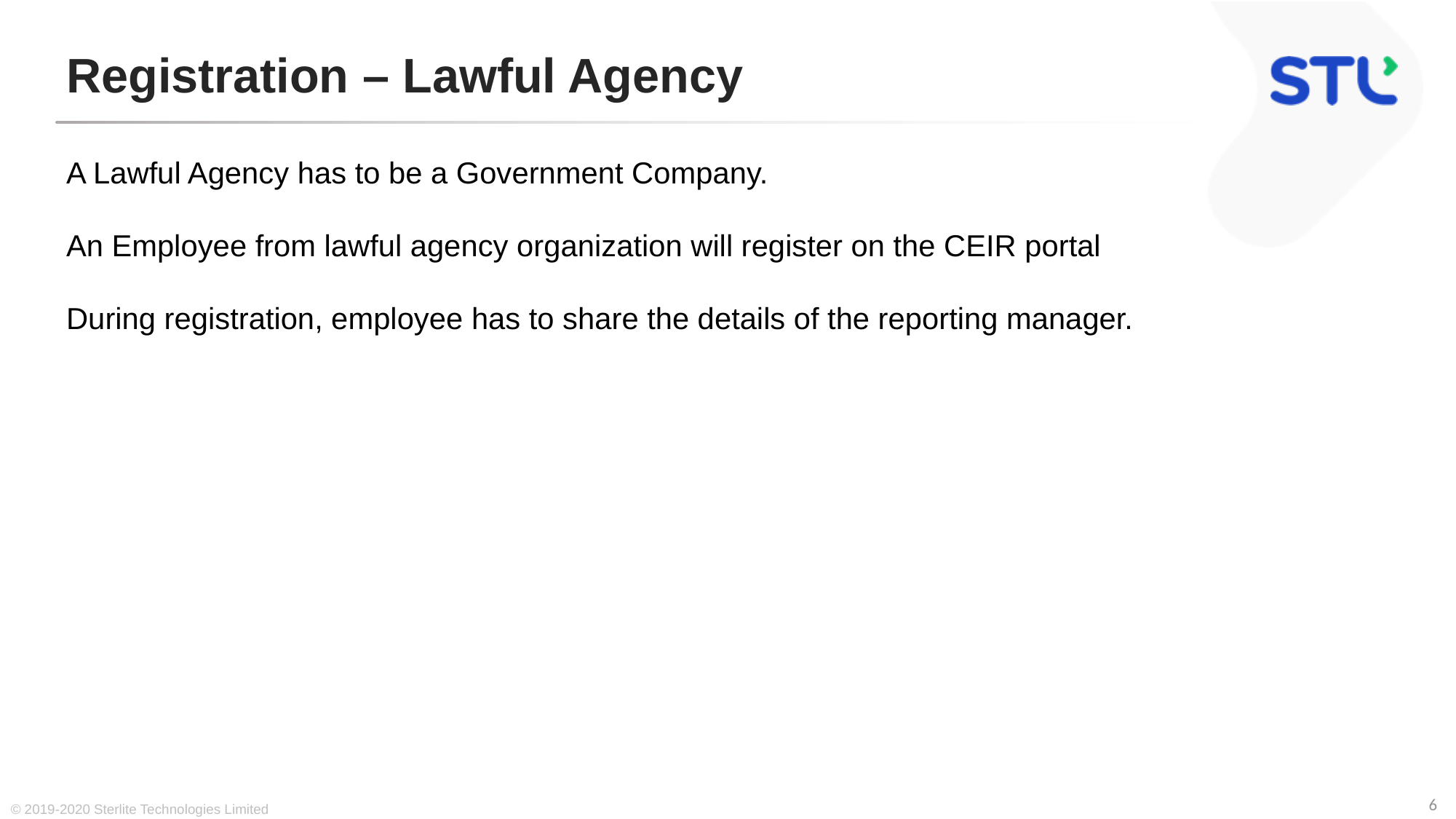

# Registration – Lawful Agency
A Lawful Agency has to be a Government Company.

An Employee from lawful agency organization will register on the CEIR portal

During registration, employee has to share the details of the reporting manager.
© 2019-2020 Sterlite Technologies Limited
6